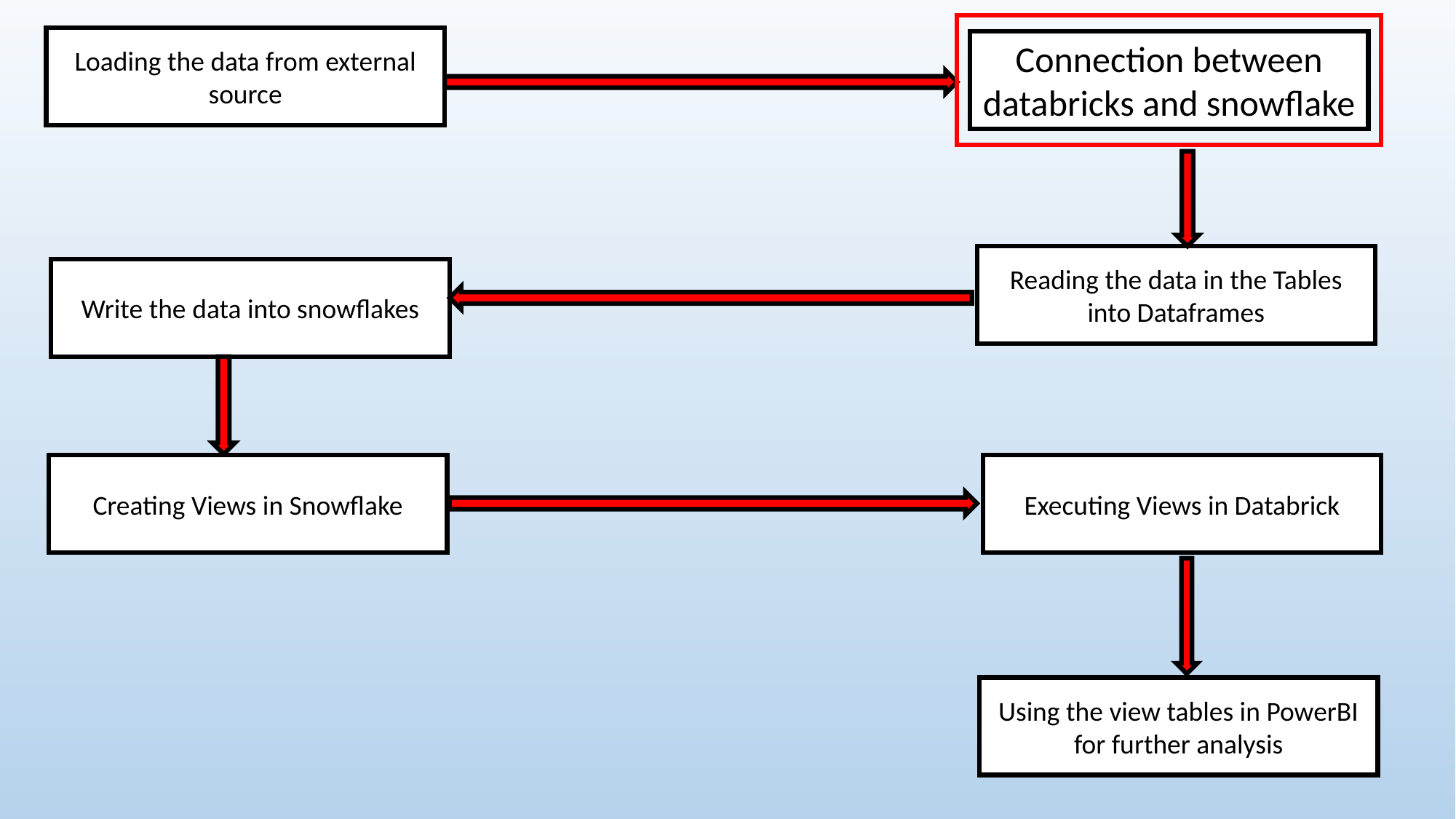

Loading the data from external source
Connection between databricks and snowflake

Reading the data in the Tables into Dataframes
Write the data into snowflakes

Creating Views in Snowflake
Executing Views in Databrick

Using the view tables in PowerBI for further analysis